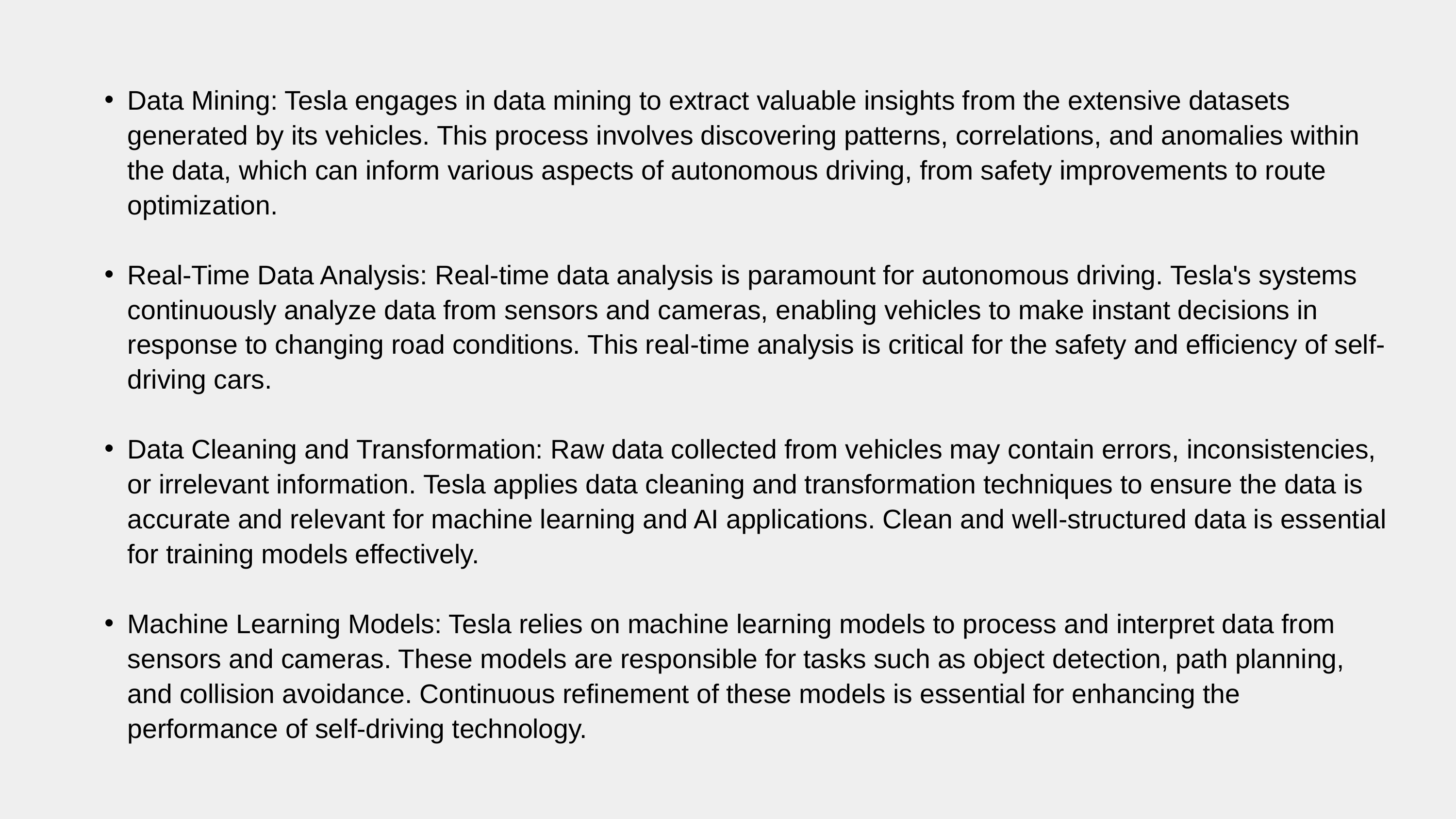

Data Mining: Tesla engages in data mining to extract valuable insights from the extensive datasets generated by its vehicles. This process involves discovering patterns, correlations, and anomalies within the data, which can inform various aspects of autonomous driving, from safety improvements to route optimization.

Real-Time Data Analysis: Real-time data analysis is paramount for autonomous driving. Tesla's systems continuously analyze data from sensors and cameras, enabling vehicles to make instant decisions in response to changing road conditions. This real-time analysis is critical for the safety and efficiency of self-driving cars.

Data Cleaning and Transformation: Raw data collected from vehicles may contain errors, inconsistencies, or irrelevant information. Tesla applies data cleaning and transformation techniques to ensure the data is accurate and relevant for machine learning and AI applications. Clean and well-structured data is essential for training models effectively.

Machine Learning Models: Tesla relies on machine learning models to process and interpret data from sensors and cameras. These models are responsible for tasks such as object detection, path planning, and collision avoidance. Continuous refinement of these models is essential for enhancing the performance of self-driving technology.